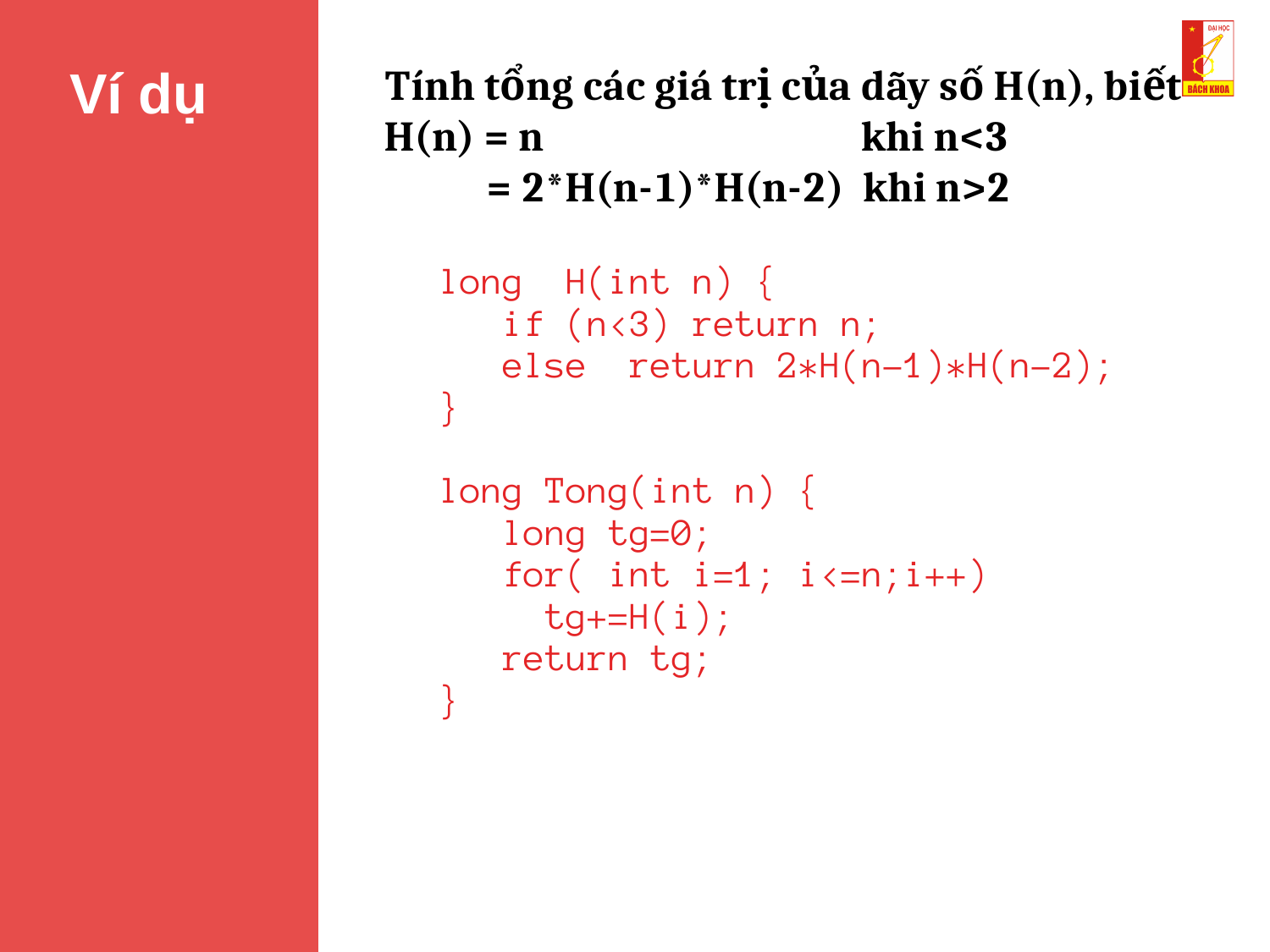

Ví dụ
Tính tổng các giá trị của dãy số H(n), biết
H(n) = n                                  khi n<3
           = 2*H(n-1)*H(n-2)  khi n>2

long  H(int n) {
   if (n<3) return n;
   else  return 2*H(n-1)*H(n-2);
}

long Tong(int n) {
   long tg=0;
   for( int i=1; i<=n;i++)
     tg+=H(i);
   return tg;
}